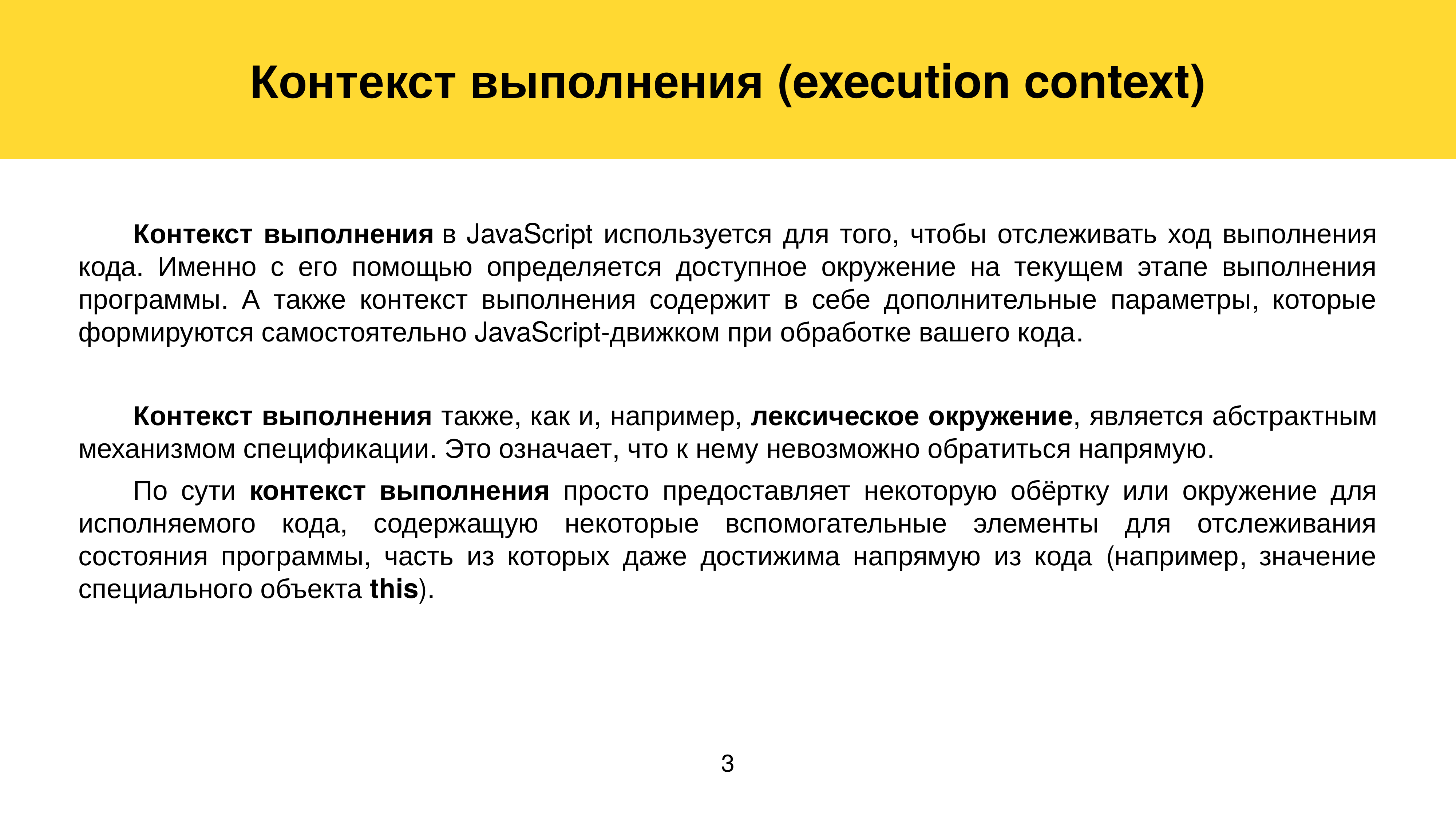

Контекст выполнения (execution context)
	Контекст выполнения в JavaScript используется для того, чтобы отслеживать ход выполнения кода. Именно с его помощью определяется доступное окружение на текущем этапе выполнения программы. А также контекст выполнения содержит в себе дополнительные параметры, которые формируются самостоятельно JavaScript-движком при обработке вашего кода.

	Контекст выполнения также, как и, например, лексическое окружение, является абстрактным механизмом спецификации. Это означает, что к нему невозможно обратиться напрямую.
	По сути контекст выполнения просто предоставляет некоторую обёртку или окружение для исполняемого кода, содержащую некоторые вспомогательные элементы для отслеживания состояния программы, часть из которых даже достижима напрямую из кода (например, значение специального объекта this).
3